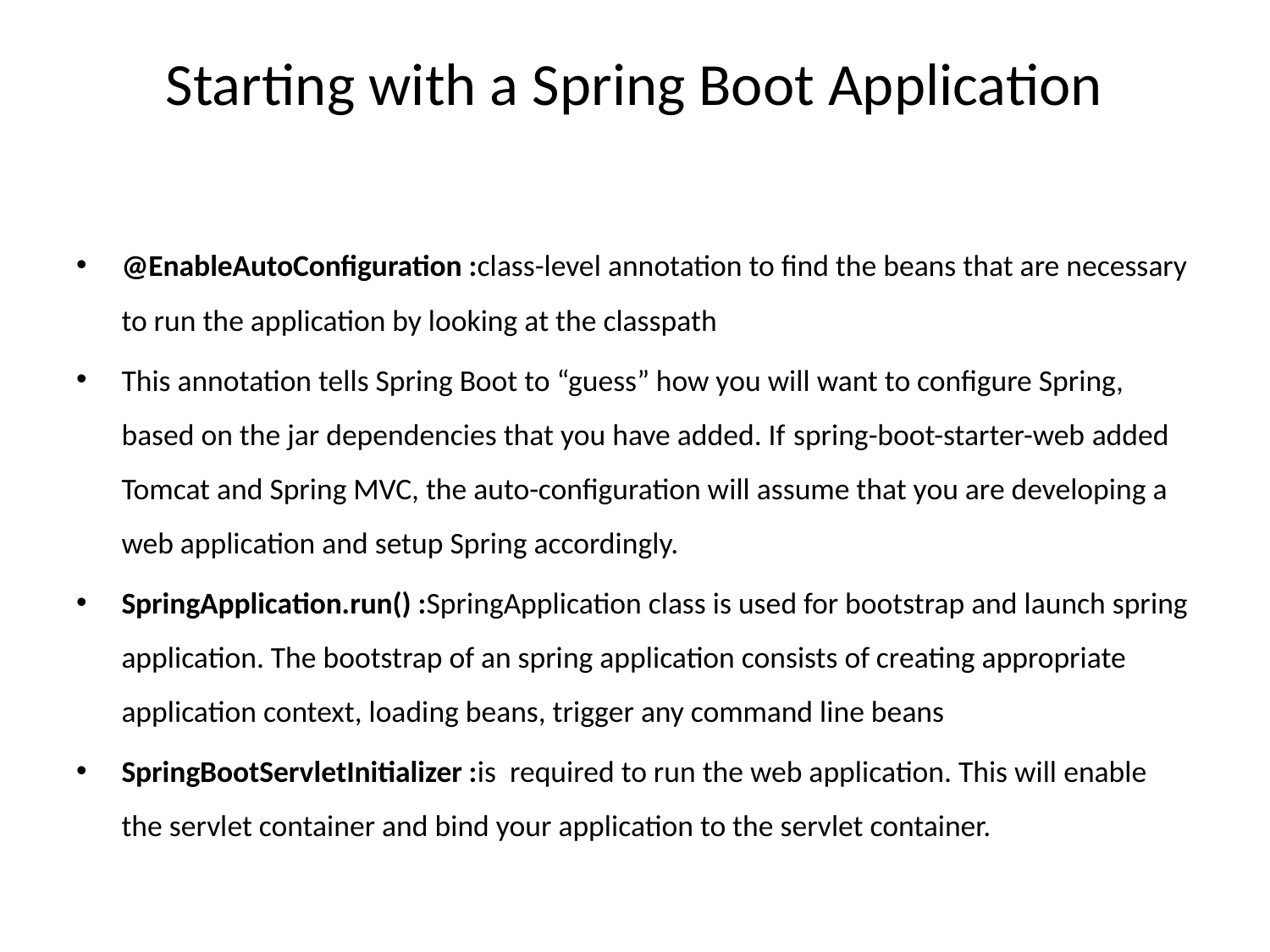

# Starting with a Spring Boot Application
@EnableAutoConfiguration :class-level annotation to find the beans that are necessary to run the application by looking at the classpath
This annotation tells Spring Boot to “guess” how you will want to configure Spring, based on the jar dependencies that you have added. If spring-boot-starter-web added Tomcat and Spring MVC, the auto-configuration will assume that you are developing a web application and setup Spring accordingly.
SpringApplication.run() :SpringApplication class is used for bootstrap and launch spring application. The bootstrap of an spring application consists of creating appropriate application context, loading beans, trigger any command line beans
SpringBootServletInitializer :is  required to run the web application. This will enable the servlet container and bind your application to the servlet container.